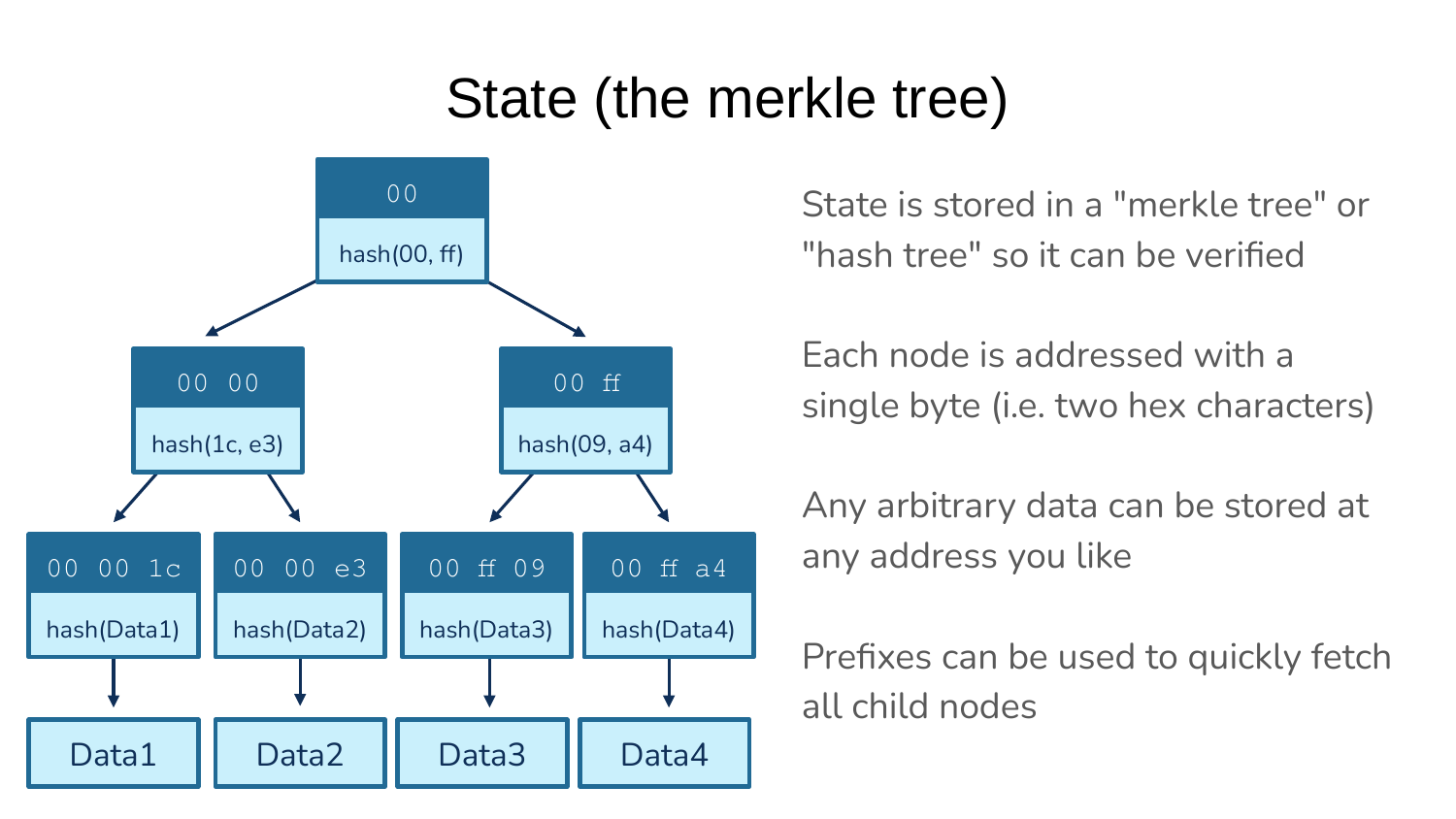

# State (the merkle tree)
hash(00, ff)
00
State is stored in a "merkle tree" or "hash tree" so it can be verified

Each node is addressed with a single byte (i.e. two hex characters)

Any arbitrary data can be stored at any address you like

Prefixes can be used to quickly fetch all child nodes
hash(1c, e3)
00 00
hash(09, a4)
00 ff
hash(Data1)
00 00 1c
hash(Data2)
00 00 e3
hash(Data3)
00 ff 09
hash(Data4)
00 ff a4
Data1
Data2
Data3
Data4